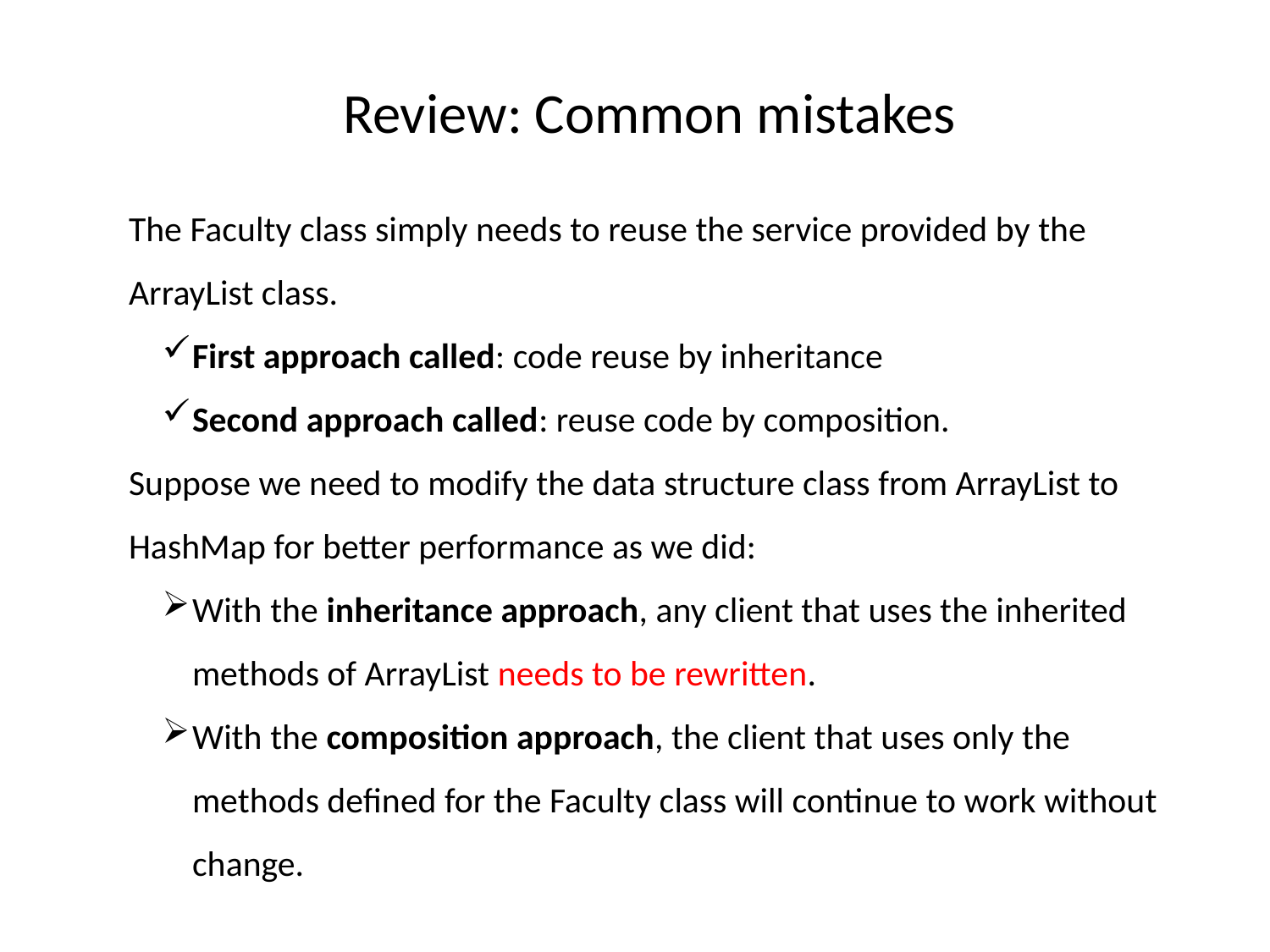

Review: Common mistakes
The Faculty class simply needs to reuse the service provided by the ArrayList class.
First approach called: code reuse by inheritance
Second approach called: reuse code by composition.
Suppose we need to modify the data structure class from ArrayList to HashMap for better performance as we did:
With the inheritance approach, any client that uses the inherited methods of ArrayList needs to be rewritten.
With the composition approach, the client that uses only the methods defined for the Faculty class will continue to work without change.